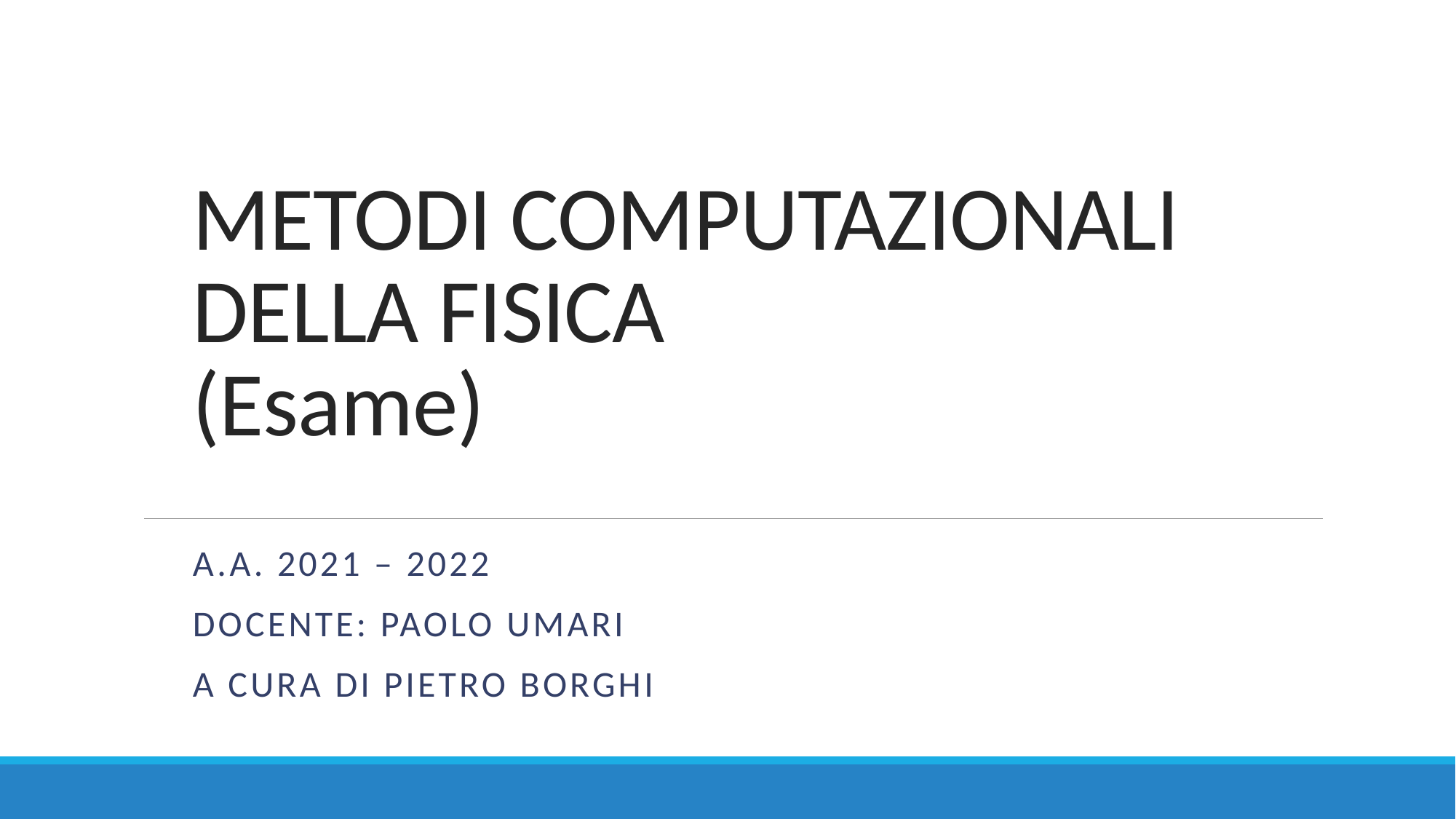

# METODI COMPUTAZIONALI DELLA FISICA (Esame)
A.A. 2021 – 2022
Docente: Paolo Umari
A cura di Pietro Borghi